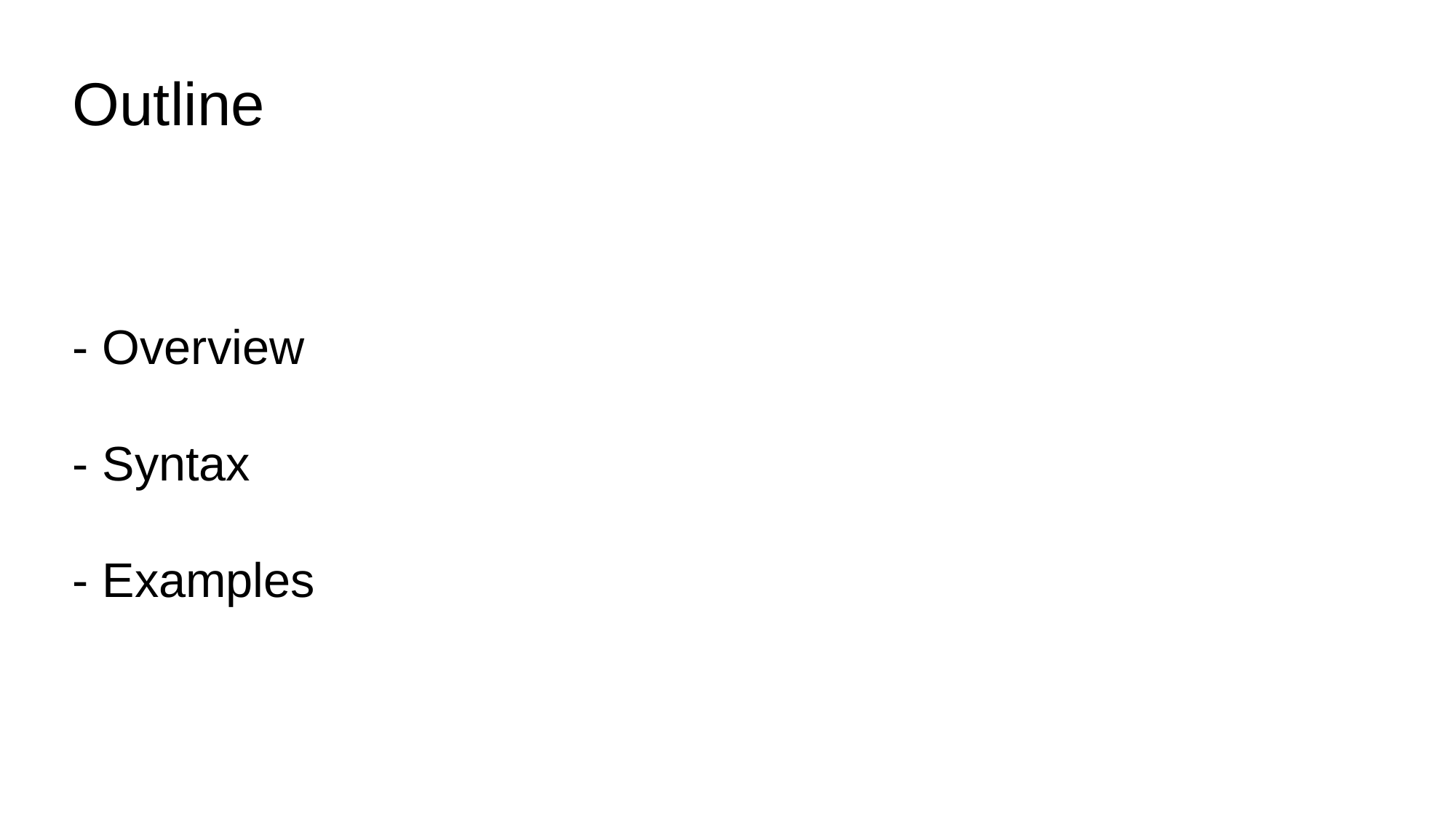

# Outline
- Overview

- Syntax

- Examples